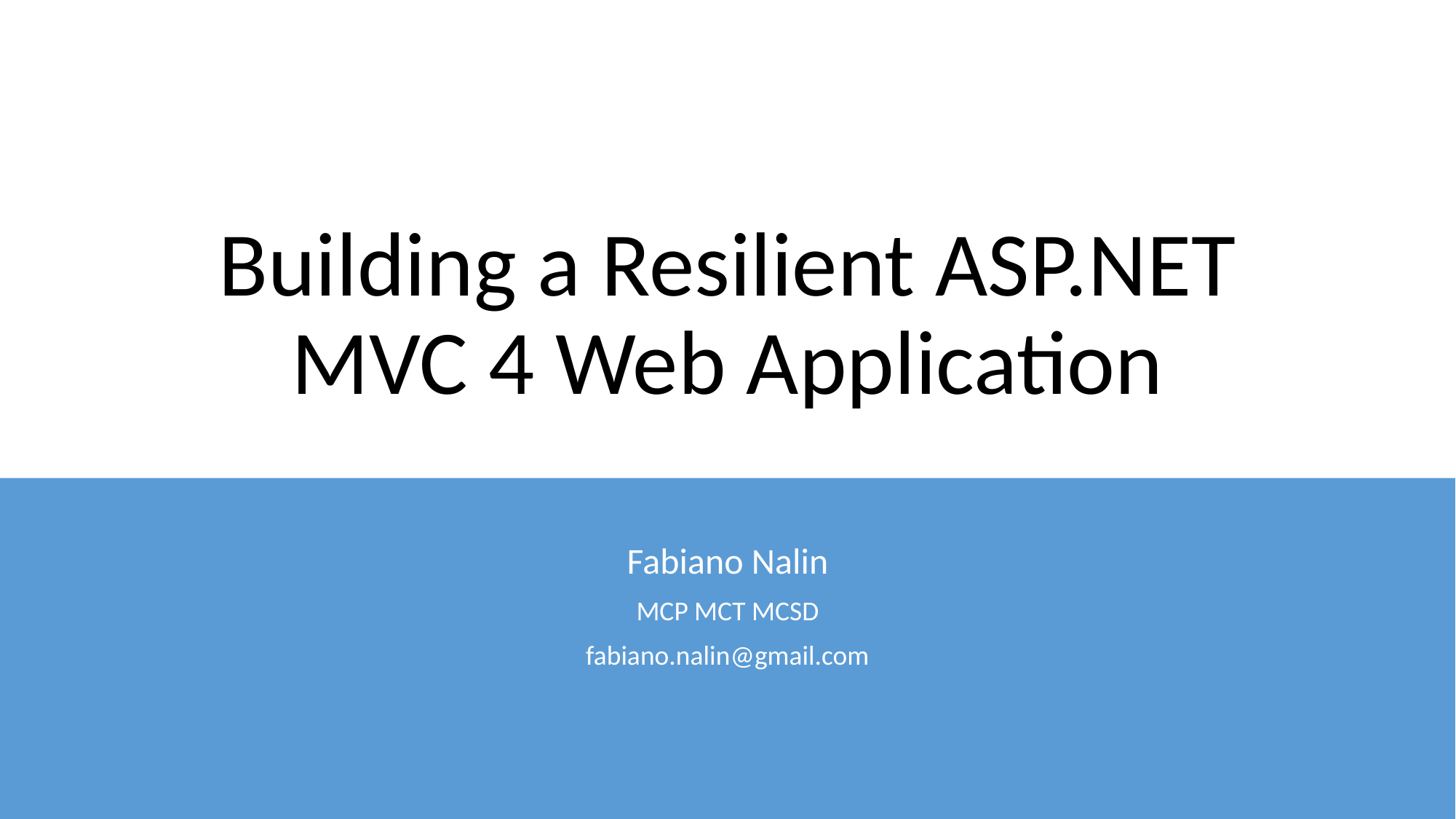

# Building a Resilient ASP.NET MVC 4 Web Application

Fabiano Nalin
MCP MCT MCSD
fabiano.nalin@gmail.com